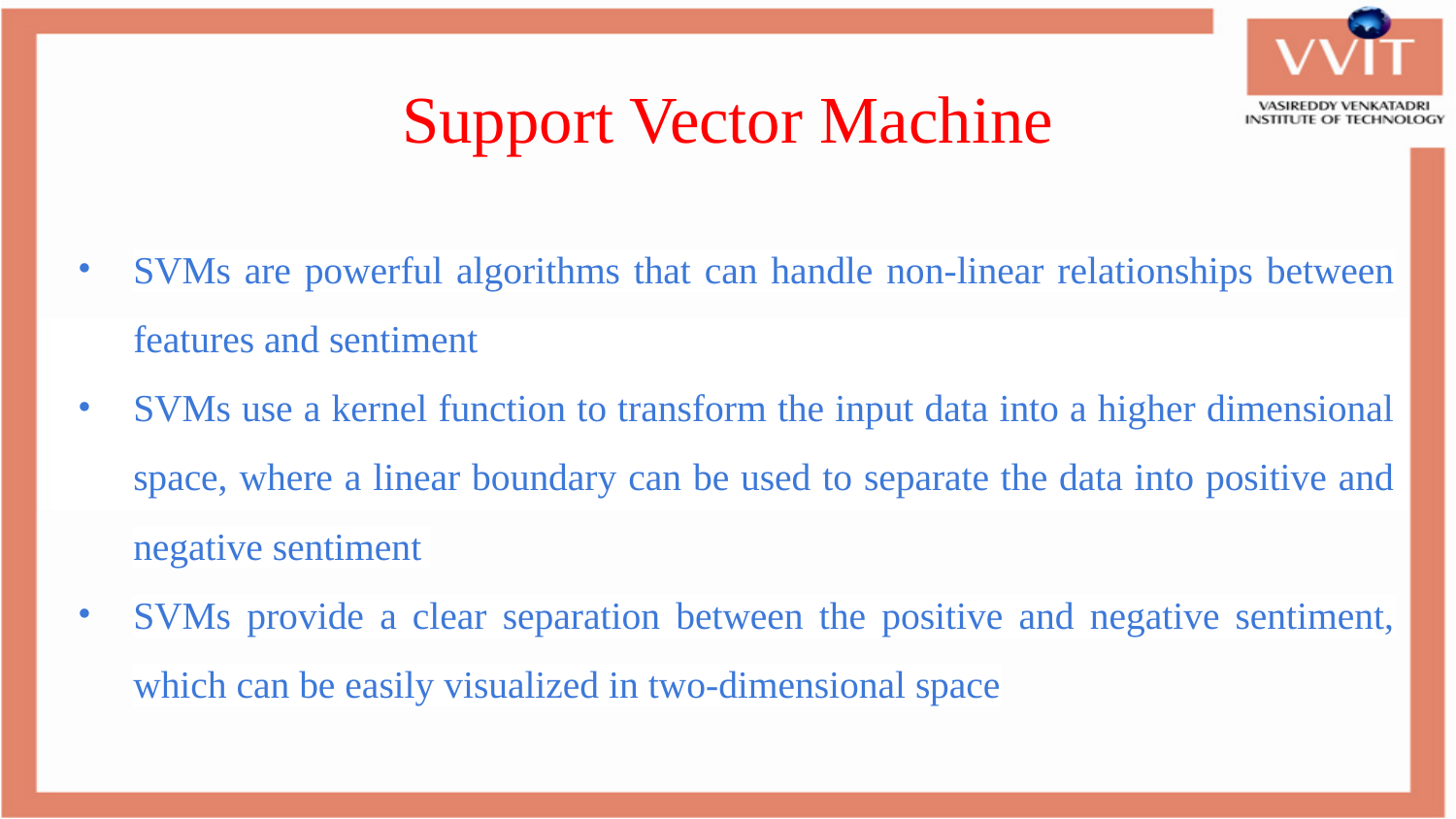

# Support Vector Machine
SVMs are powerful algorithms that can handle non-linear relationships between features and sentiment
SVMs use a kernel function to transform the input data into a higher dimensional space, where a linear boundary can be used to separate the data into positive and negative sentiment
SVMs provide a clear separation between the positive and negative sentiment, which can be easily visualized in two-dimensional space